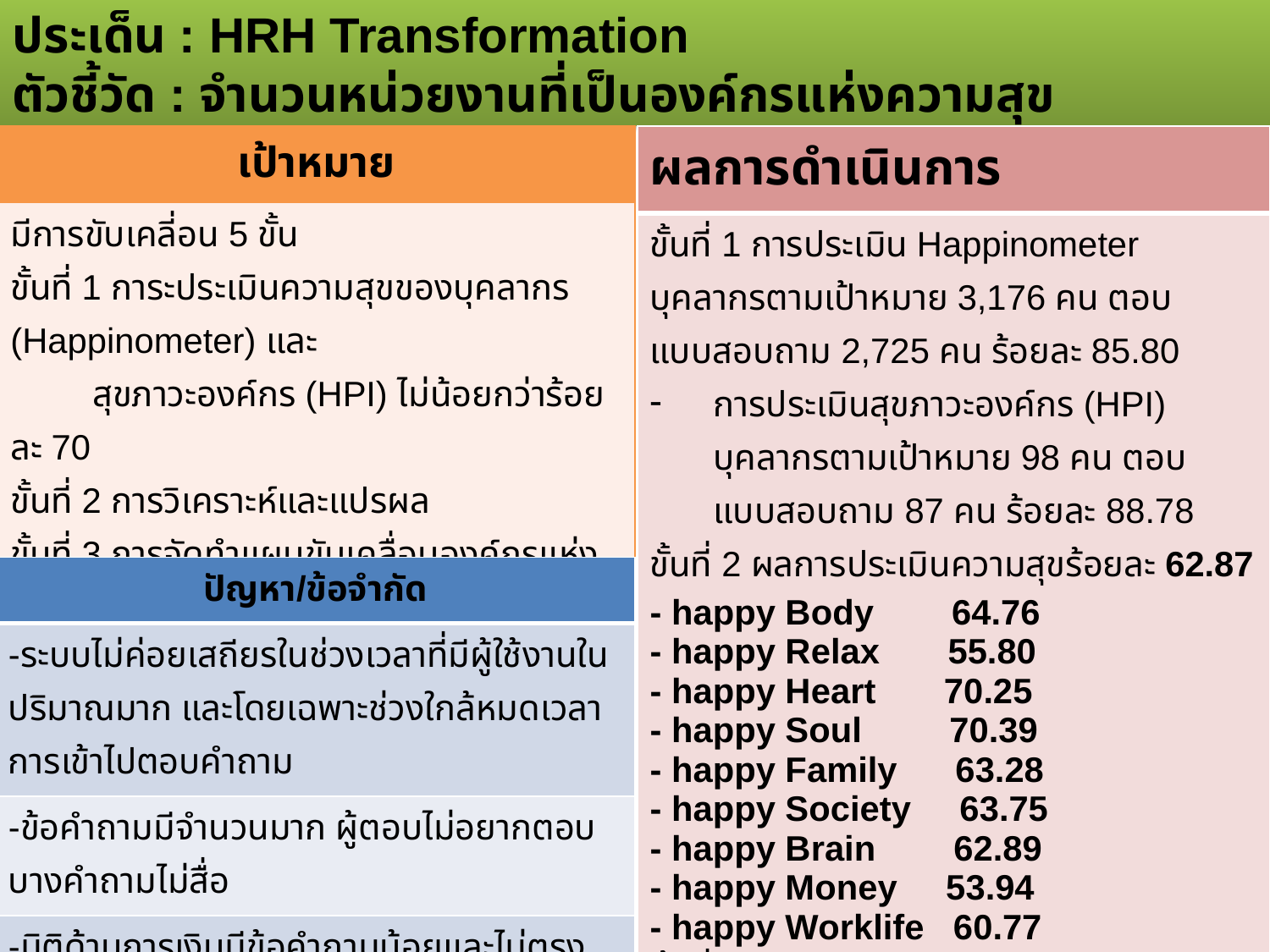

ประเด็น : HRH Transformation
ตัวชี้วัด : จำนวนหน่วยงานที่เป็นองค์กรแห่งความสุข
| ผลการดำเนินการ |
| --- |
| ขั้นที่ 1 การประเมิน Happinometer บุคลากรตามเป้าหมาย 3,176 คน ตอบแบบสอบถาม 2,725 คน ร้อยละ 85.80 การประเมินสุขภาวะองค์กร (HPI) บุคลากรตามเป้าหมาย 98 คน ตอบแบบสอบถาม 87 คน ร้อยละ 88.78 ขั้นที่ 2 ผลการประเมินความสุขร้อยละ 62.87 - happy Body 64.76 - happy Relax 55.80 - happy Heart 70.25 - happy Soul 70.39 - happy Family 63.28 - happy Society 63.75 - happy Brain 62.89 - happy Money 53.94 - happy Worklife 60.77 ขั้นที่ 3 มีการจัดทำแผนพัฒนาความสุขครบทุกหน่วย ขั้นที่ 4 มีการดำเนินการตามแผนพัฒนาความสุขครบทุกหน่วย ขั้นที่ 5 มีการขับเคลื่อนโครงการต่างๆตามมิติอย่างเป็นรูปธรรม |
| เป้าหมาย |
| --- |
| มีการขับเคลี่อน 5 ขั้น ขั้นที่ 1 การะประเมินความสุขของบุคลากร (Happinometer) และ สุขภาวะองค์กร (HPI) ไม่น้อยกว่าร้อยละ 70 ขั้นที่ 2 การวิเคราะห์และแปรผล ขั้นที่ 3 การจัดทำแผนขับเคลื่อนองค์กรแห่งความสุข ขั้นที่ 4 การดำเนินการตามแผนขับเคลื่อนองค์กรแห่งความสุข ขั้นที่ 5 มีความก้าวหน้าของการขับเคลื่อนองคืกรแห่งความสุข ที่เป็นรูปธรรม |
| ปัญหา/ข้อจำกัด |
| --- |
| -ระบบไม่ค่อยเสถียรในช่วงเวลาที่มีผู้ใช้งานในปริมาณมาก และโดยเฉพาะช่วงใกล้หมดเวลาการเข้าไปตอบคำถาม |
| -ข้อคำถามมีจำนวนมาก ผู้ตอบไม่อยากตอบ บางคำถามไม่สื่อ |
| -มิติด้านการเงินมีข้อคำถามน้อยและไม่ตรงกับสถานการณ์ แต่วิเคราะห์ผลออกมาในภาพรวม ทำให้แยกความต้องการเป็นรายกลุ่มไม่ได้ |